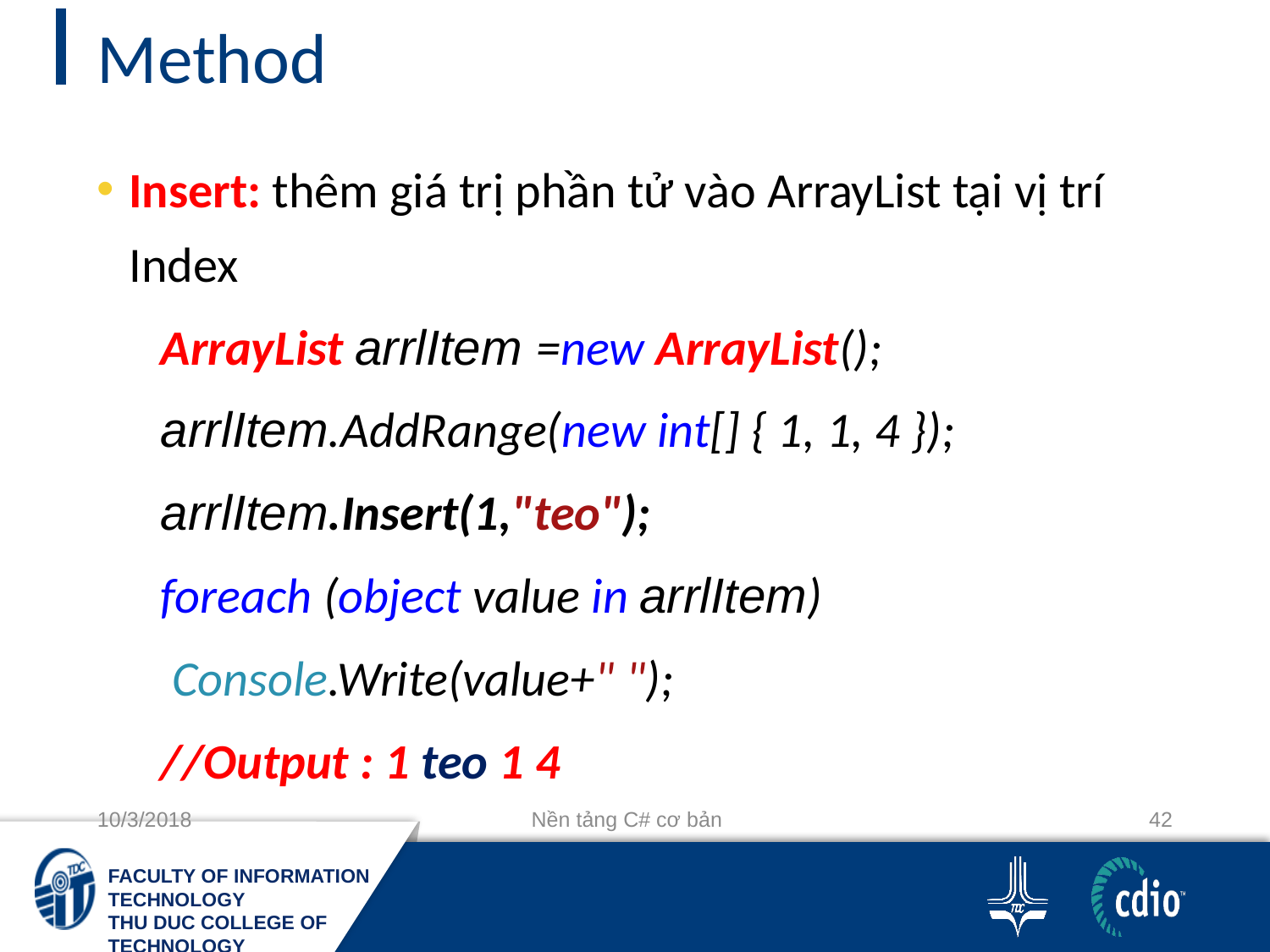

# Method
Insert: thêm giá trị phần tử vào ArrayList tại vị trí Index
ArrayList arrlItem =new ArrayList();
arrlItem.AddRange(new int[] { 1, 1, 4 });
arrlItem.Insert(1,"teo");
foreach (object value in arrlItem)
 Console.Write(value+" ");
//Output : 1 teo 1 4

10/3/2018
Nền tảng C# cơ bản
42